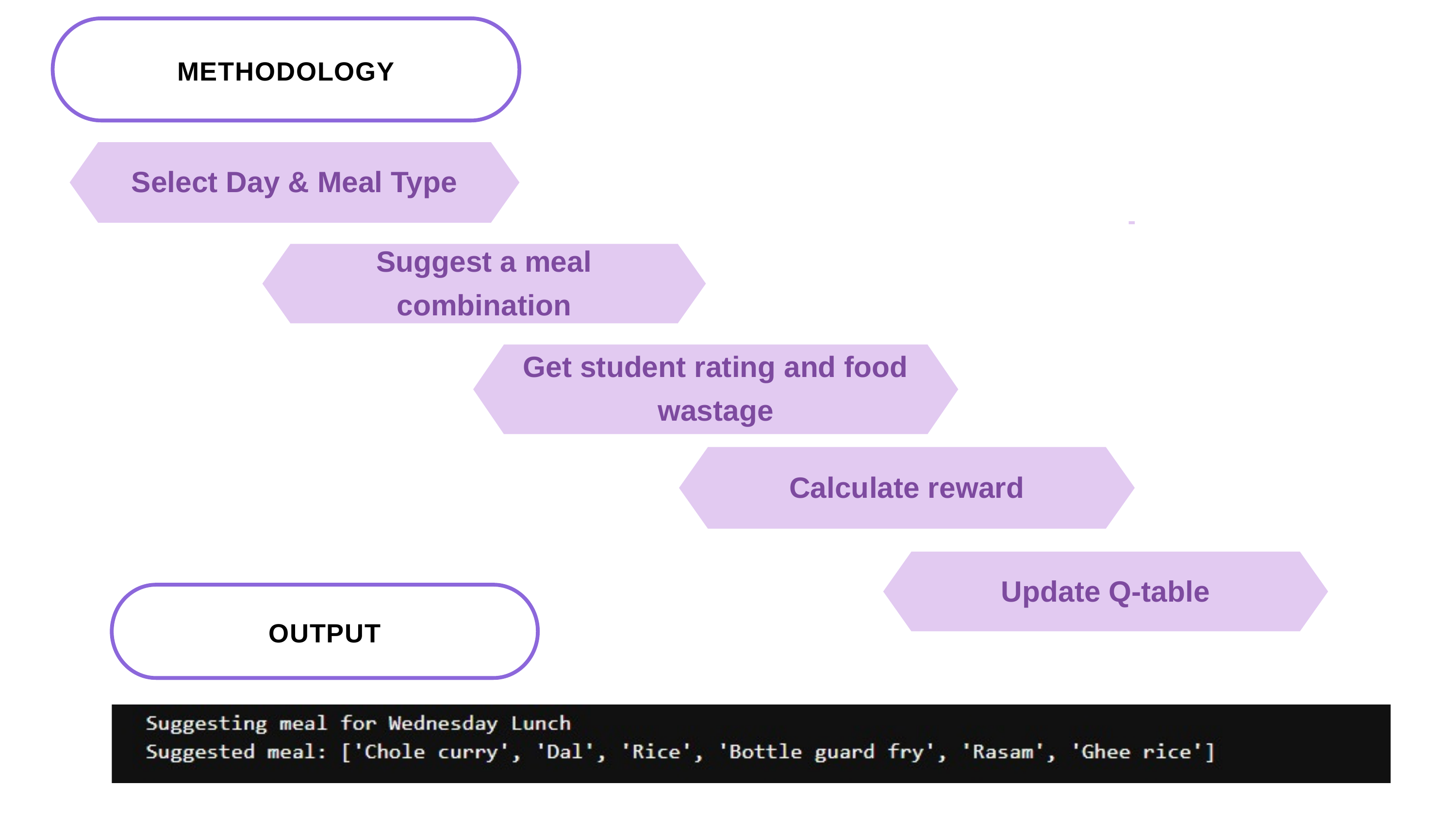

METHODOLOGY

Select Day & Meal Type

Suggest a meal combination

Get student rating and food wastage

Calculate reward

Update Q-table

OUTPUT